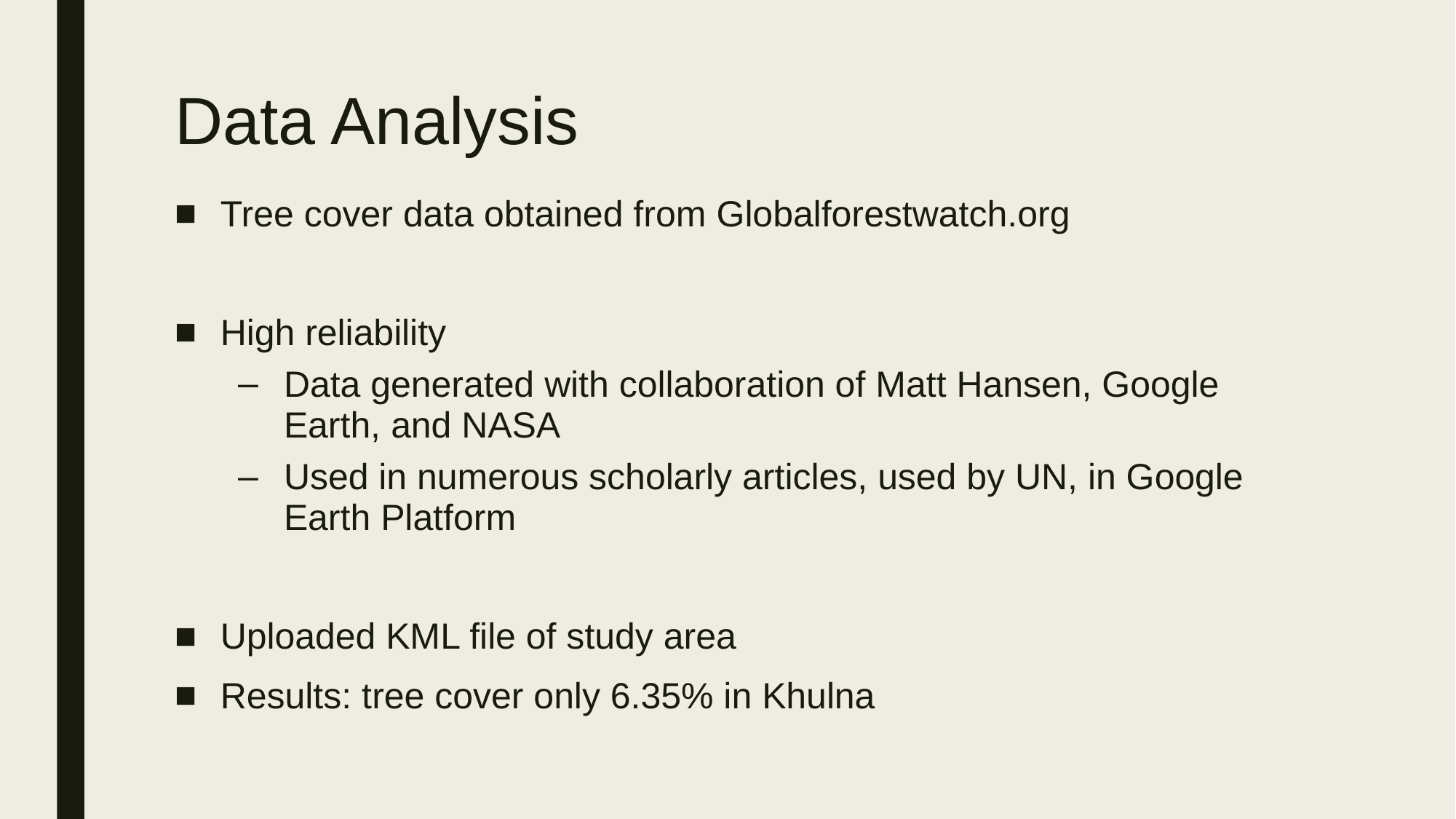

# Data Analysis
Tree cover data obtained from Globalforestwatch.org

High reliability
Data generated with collaboration of Matt Hansen, Google Earth, and NASA
Used in numerous scholarly articles, used by UN, in Google Earth Platform

Uploaded KML file of study area
Results: tree cover only 6.35% in Khulna